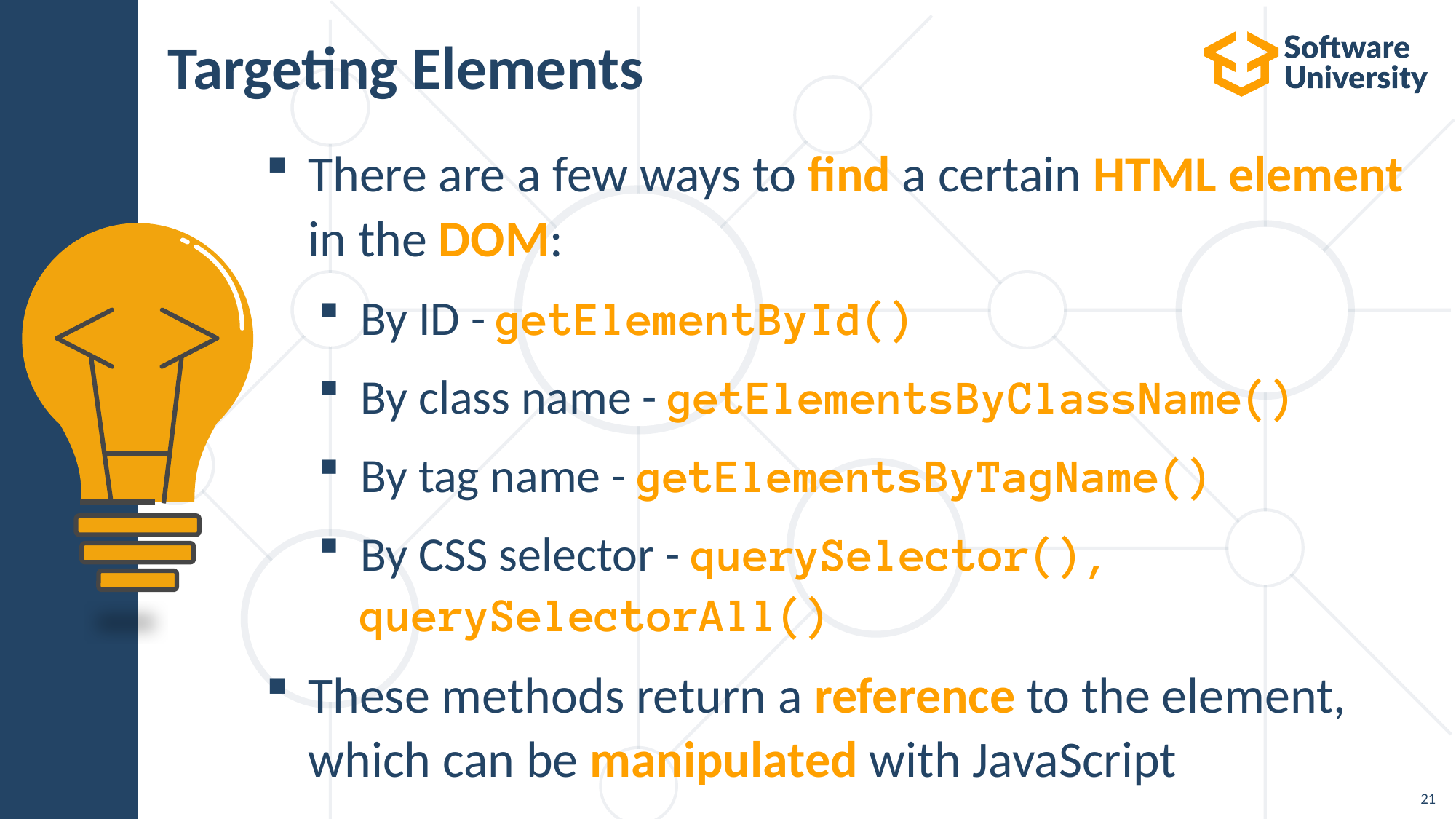

# Targeting Elements
There are a few ways to find a certain HTML element in the DOM:
By ID - getElementById()
By class name - getElementsByClassName()
By tag name - getElementsByTagName()
By CSS selector - querySelector(), querySelectorAll()
These methods return a reference to the element, which can be manipulated with JavaScript
21